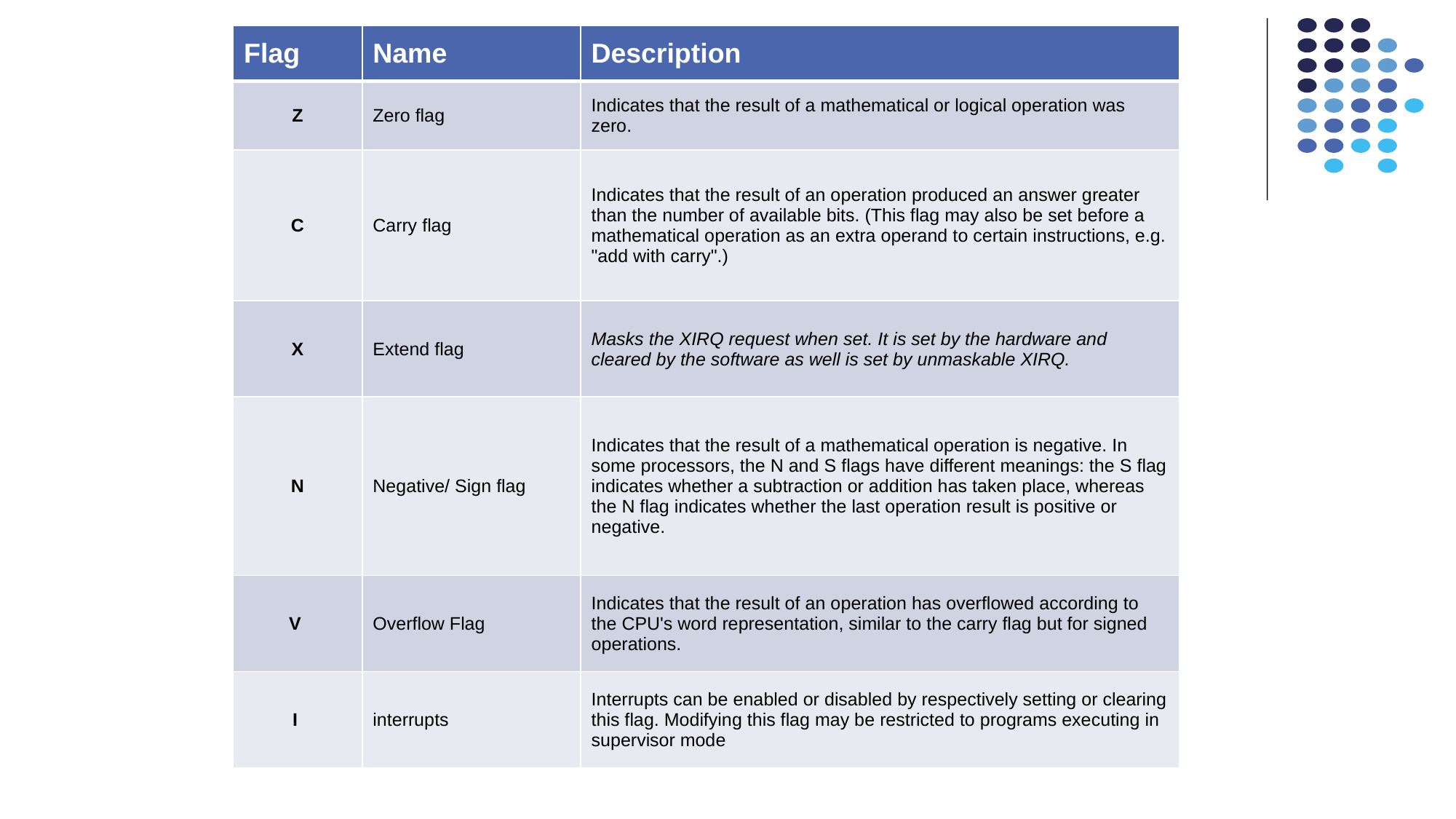

#
| Flag | Name | Description |
| --- | --- | --- |
| Z | Zero flag | Indicates that the result of a mathematical or logical operation was zero. |
| C | Carry flag | Indicates that the result of an operation produced an answer greater than the number of available bits. (This flag may also be set before a mathematical operation as an extra operand to certain instructions, e.g. "add with carry".) |
| X | Extend flag | Masks the XIRQ request when set. It is set by the hardware and cleared by the software as well is set by unmaskable XIRQ. |
| N | Negative/ Sign flag | Indicates that the result of a mathematical operation is negative. In some processors, the N and S flags have different meanings: the S flag indicates whether a subtraction or addition has taken place, whereas the N flag indicates whether the last operation result is positive or negative. |
| V | Overflow Flag | Indicates that the result of an operation has overflowed according to the CPU's word representation, similar to the carry flag but for signed operations. |
| I | interrupts | Interrupts can be enabled or disabled by respectively setting or clearing this flag. Modifying this flag may be restricted to programs executing in supervisor mode |

54